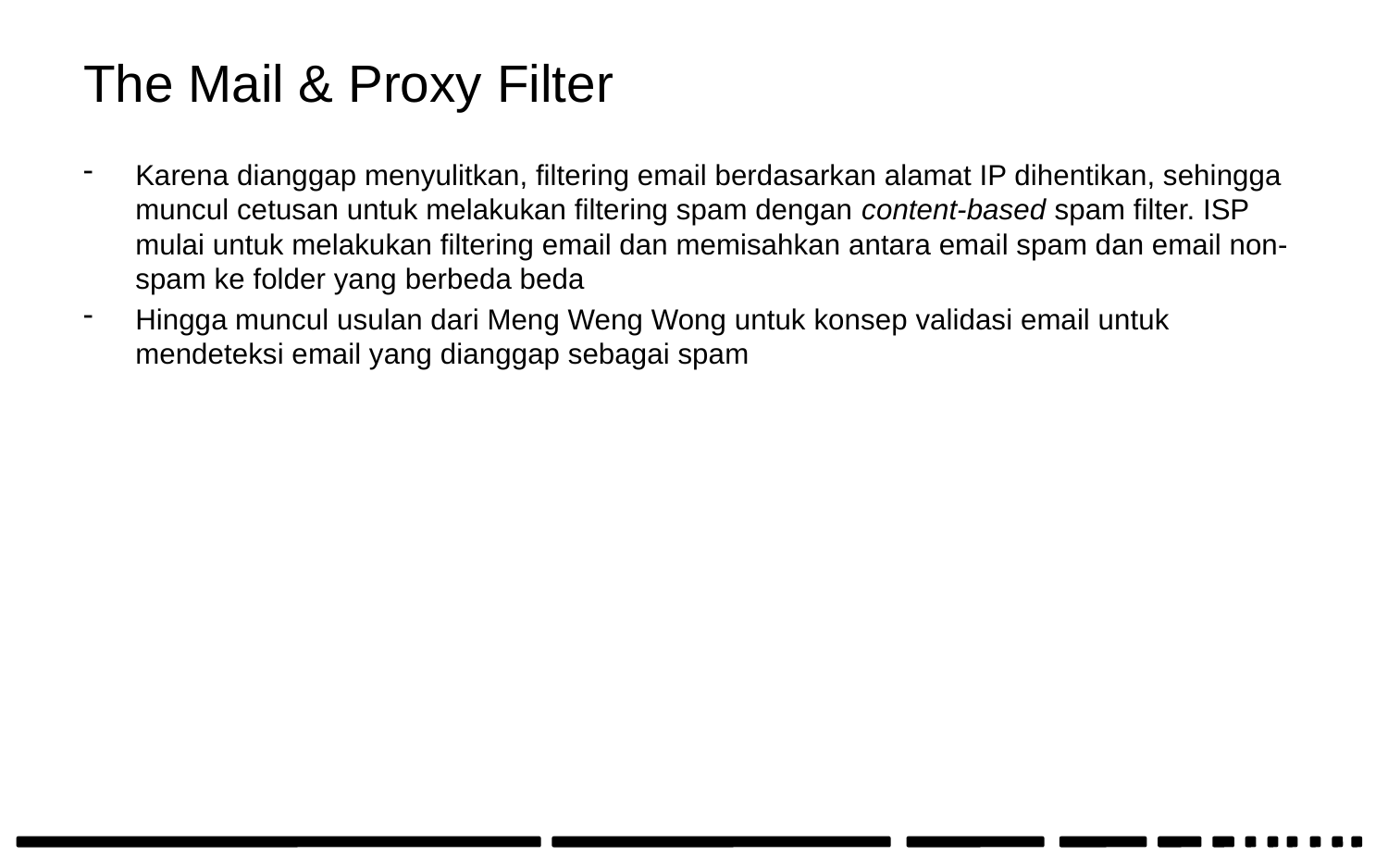

# The Mail & Proxy Filter
Karena dianggap menyulitkan, filtering email berdasarkan alamat IP dihentikan, sehingga muncul cetusan untuk melakukan filtering spam dengan content-based spam filter. ISP mulai untuk melakukan filtering email dan memisahkan antara email spam dan email non-spam ke folder yang berbeda beda
Hingga muncul usulan dari Meng Weng Wong untuk konsep validasi email untuk mendeteksi email yang dianggap sebagai spam